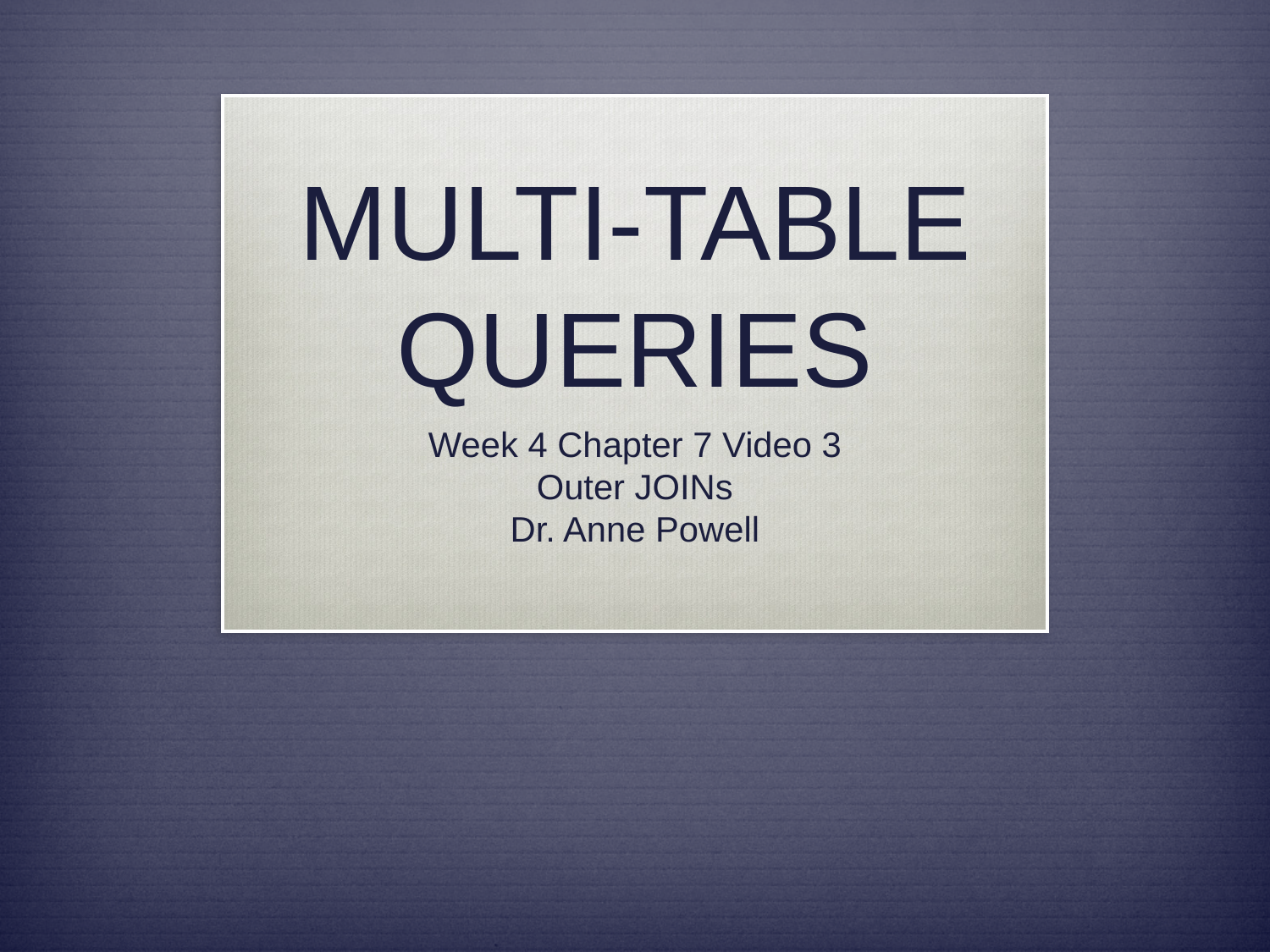

# MULTI-TABLE QUERIES
Week 4 Chapter 7 Video 3
Outer JOINs
Dr. Anne Powell